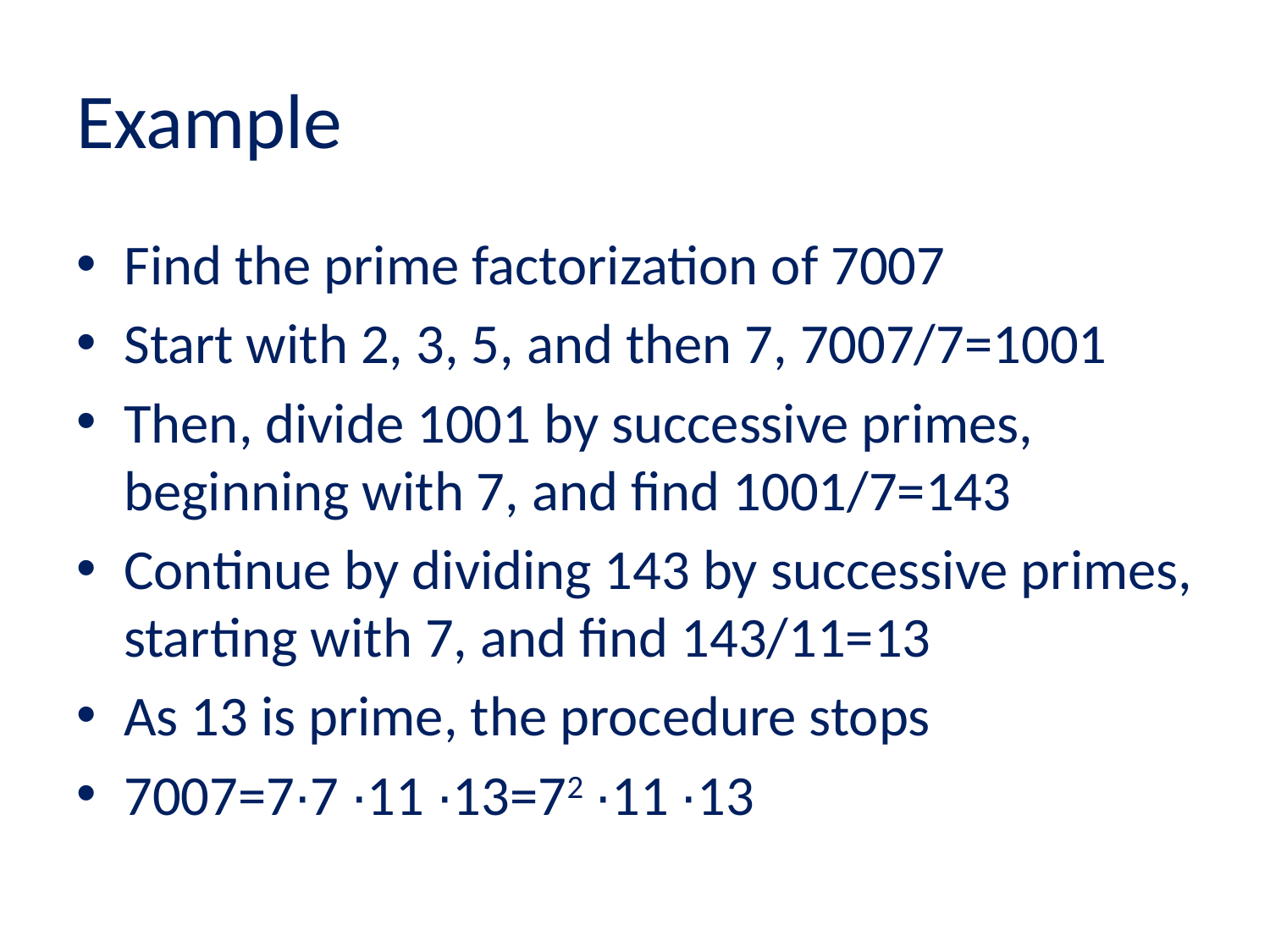

# Example
Find the prime factorization of 7007
Start with 2, 3, 5, and then 7, 7007/7=1001
Then, divide 1001 by successive primes, beginning with 7, and find 1001/7=143
Continue by dividing 143 by successive primes, starting with 7, and find 143/11=13
As 13 is prime, the procedure stops
7007=7∙7 ∙11 ∙13=72 ∙11 ∙13
27